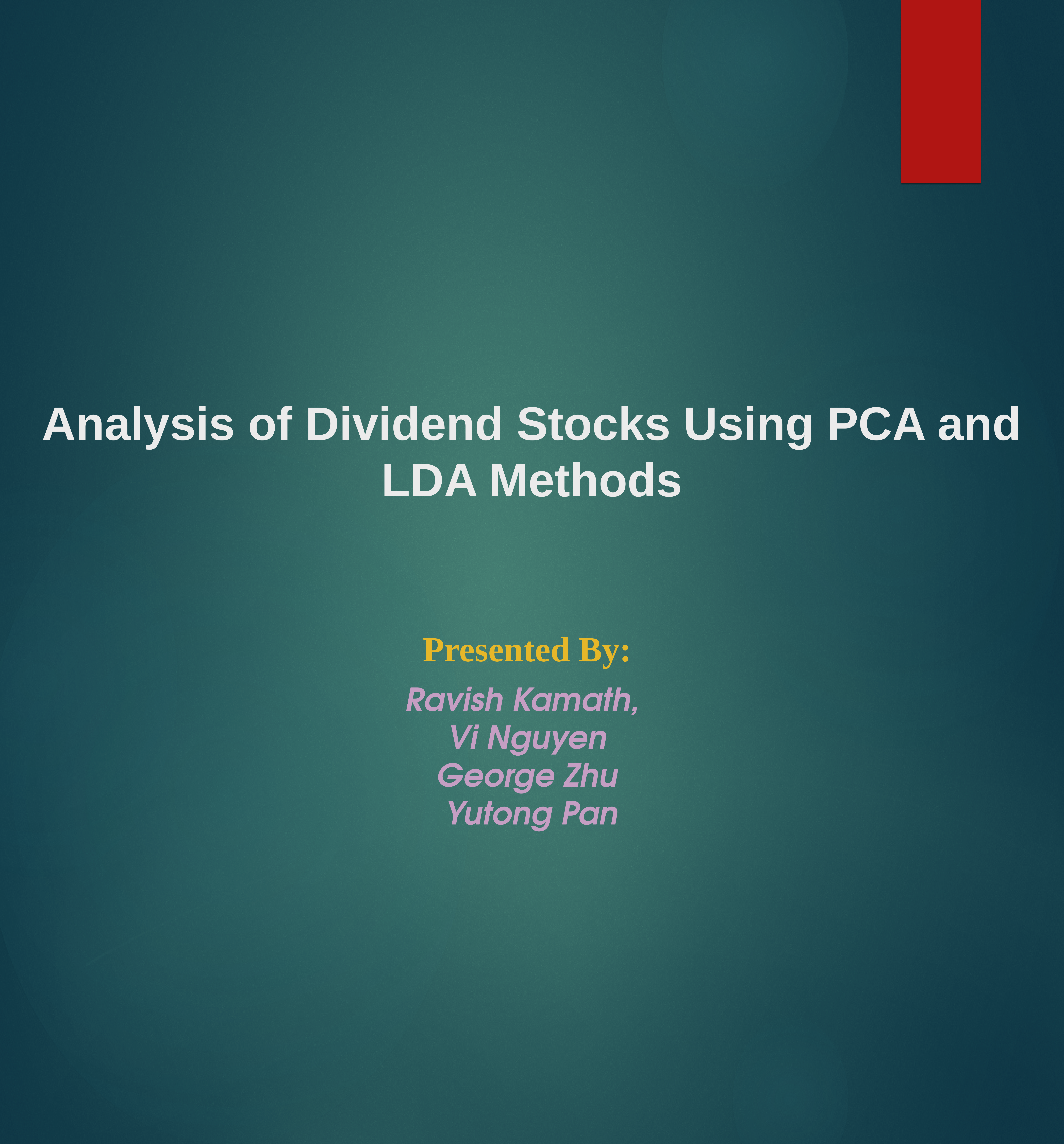

# Analysis of Dividend Stocks Using PCA and LDA Methods
Presented By:
Ravish Kamath,
Vi Nguyen
George Zhu
 Yutong Pan